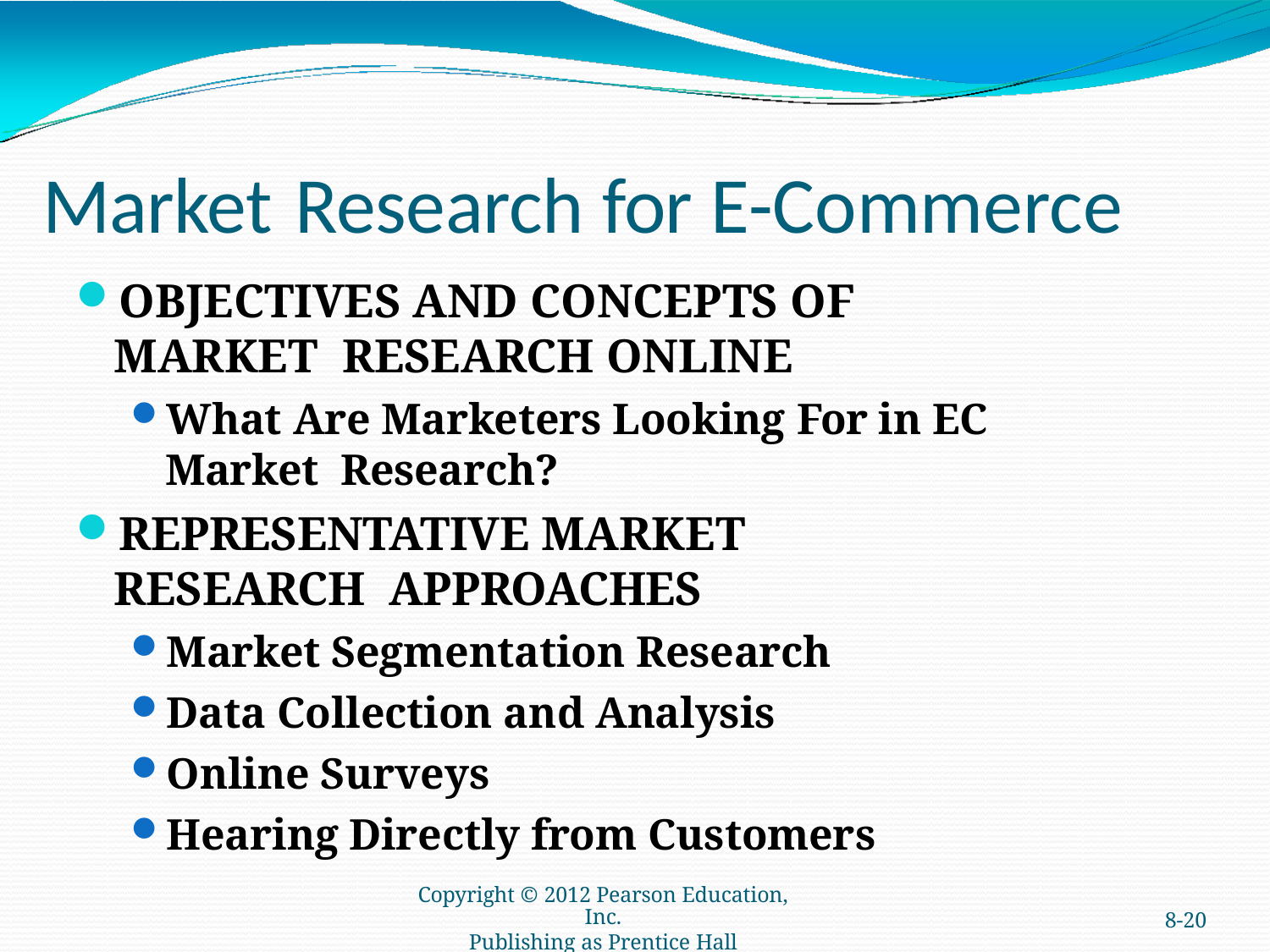

# Market	Research for E-Commerce
OBJECTIVES AND CONCEPTS OF MARKET  RESEARCH ONLINE
What Are Marketers Looking For in EC Market  Research?
REPRESENTATIVE MARKET RESEARCH  APPROACHES
Market Segmentation Research
Data Collection and Analysis
Online Surveys
Hearing Directly from Customers
Copyright © 2012 Pearson Education, Inc.
Publishing as Prentice Hall
8-20